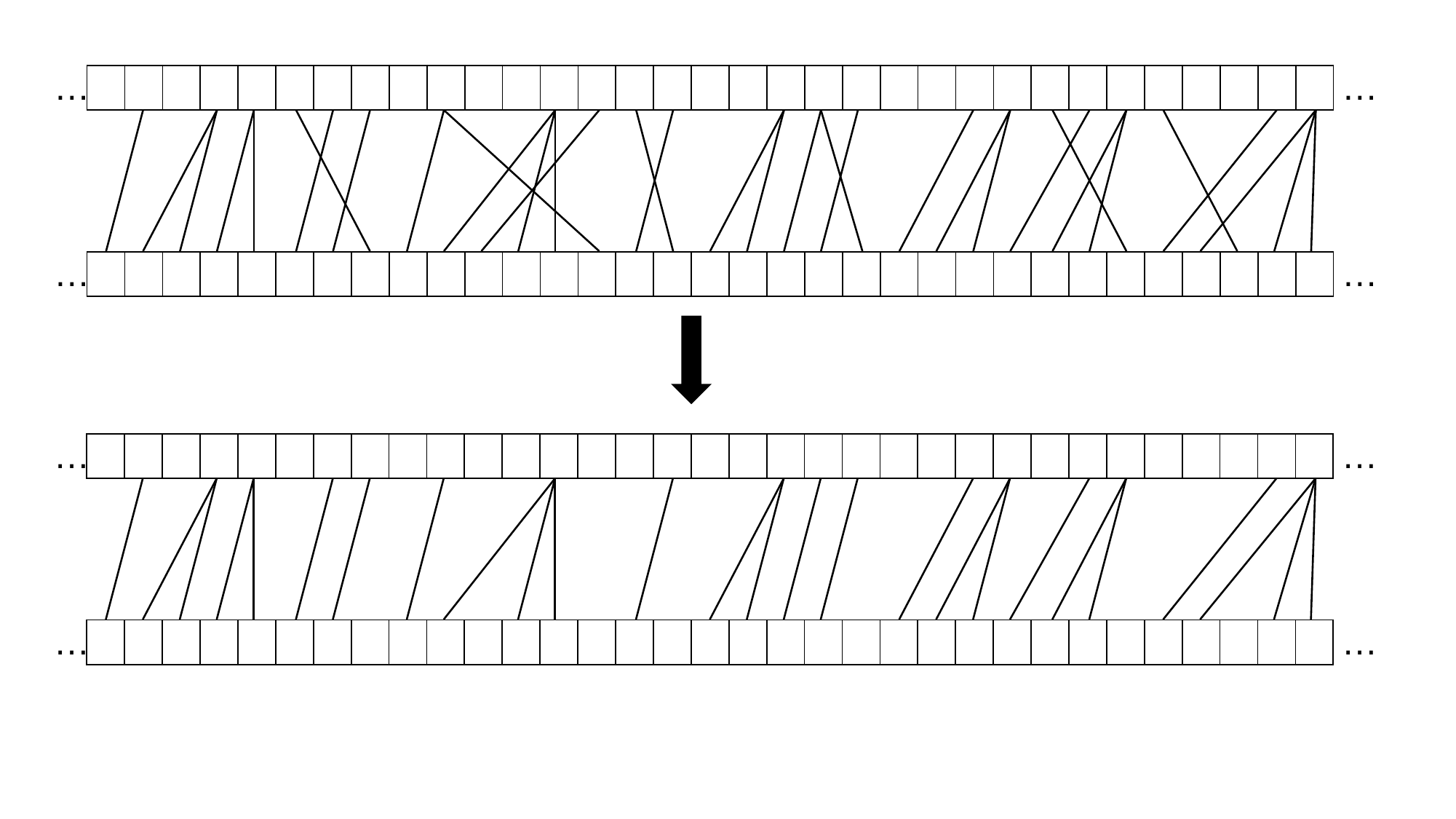

| … |  |  |  |  |  |  |  |  |  |  |  |  |  |  |  |  |  |  |  |  |  |  |  |  |  |  |  |  |  |  |  |  |  | … |
| --- | --- | --- | --- | --- | --- | --- | --- | --- | --- | --- | --- | --- | --- | --- | --- | --- | --- | --- | --- | --- | --- | --- | --- | --- | --- | --- | --- | --- | --- | --- | --- | --- | --- | --- |
| … |  |  |  |  |  |  |  |  |  |  |  |  |  |  |  |  |  |  |  |  |  |  |  |  |  |  |  |  |  |  |  |  |  | … |
| --- | --- | --- | --- | --- | --- | --- | --- | --- | --- | --- | --- | --- | --- | --- | --- | --- | --- | --- | --- | --- | --- | --- | --- | --- | --- | --- | --- | --- | --- | --- | --- | --- | --- | --- |

| … |  |  |  |  |  |  |  |  |  |  |  |  |  |  |  |  |  |  |  |  |  |  |  |  |  |  |  |  |  |  |  |  |  | … |
| --- | --- | --- | --- | --- | --- | --- | --- | --- | --- | --- | --- | --- | --- | --- | --- | --- | --- | --- | --- | --- | --- | --- | --- | --- | --- | --- | --- | --- | --- | --- | --- | --- | --- | --- |
| … |  |  |  |  |  |  |  |  |  |  |  |  |  |  |  |  |  |  |  |  |  |  |  |  |  |  |  |  |  |  |  |  |  | … |
| --- | --- | --- | --- | --- | --- | --- | --- | --- | --- | --- | --- | --- | --- | --- | --- | --- | --- | --- | --- | --- | --- | --- | --- | --- | --- | --- | --- | --- | --- | --- | --- | --- | --- | --- |